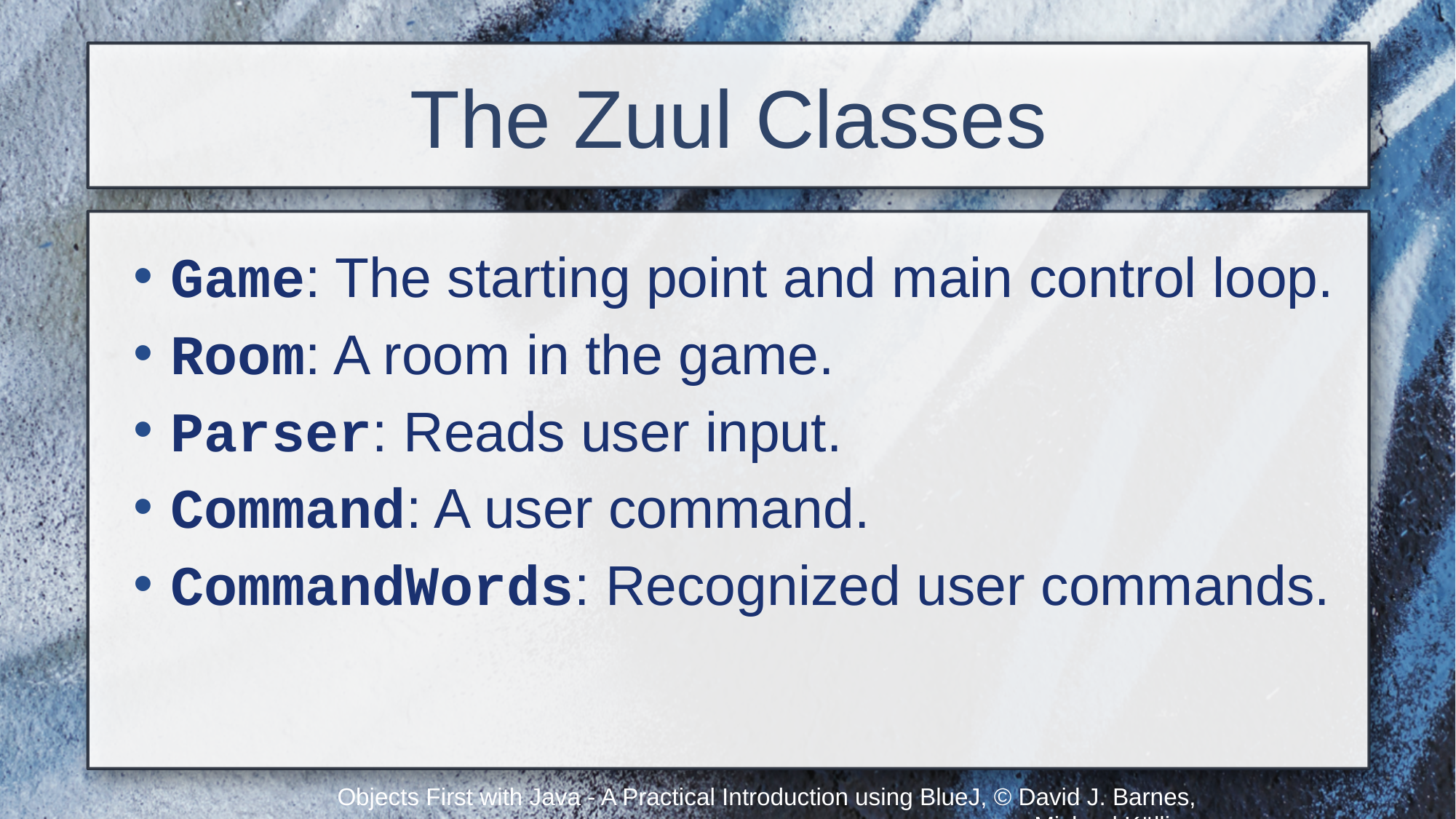

# The Zuul Classes
Game: The starting point and main control loop.
Room: A room in the game.
Parser: Reads user input.
Command: A user command.
CommandWords: Recognized user commands.